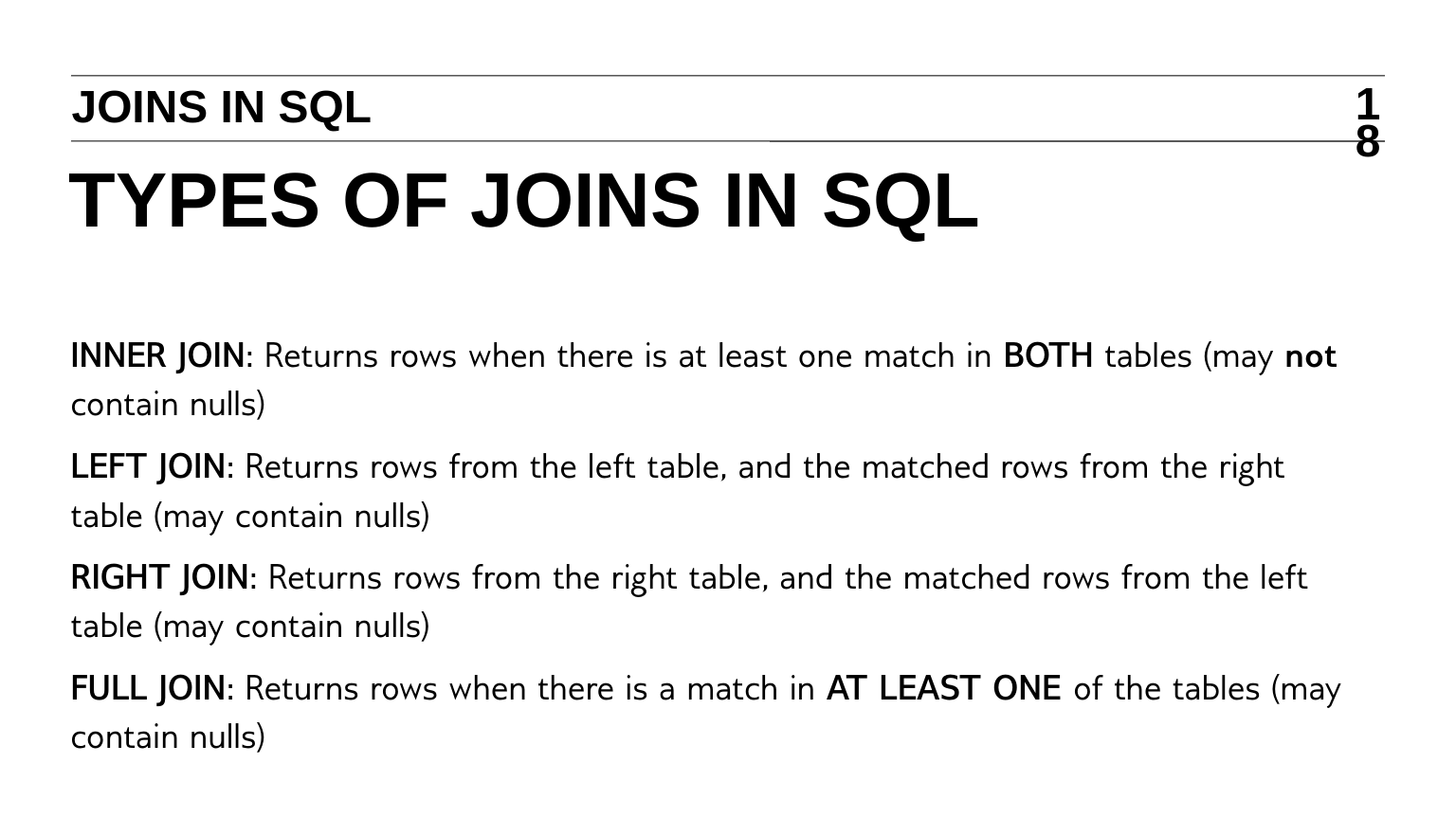

Joins in sql
18
# Types of joins in sql
INNER JOIN: Returns rows when there is at least one match in BOTH tables (may not contain nulls)
LEFT JOIN: Returns rows from the left table, and the matched rows from the right table (may contain nulls)
RIGHT JOIN: Returns rows from the right table, and the matched rows from the left table (may contain nulls)
FULL JOIN: Returns rows when there is a match in AT LEAST ONE of the tables (may contain nulls)